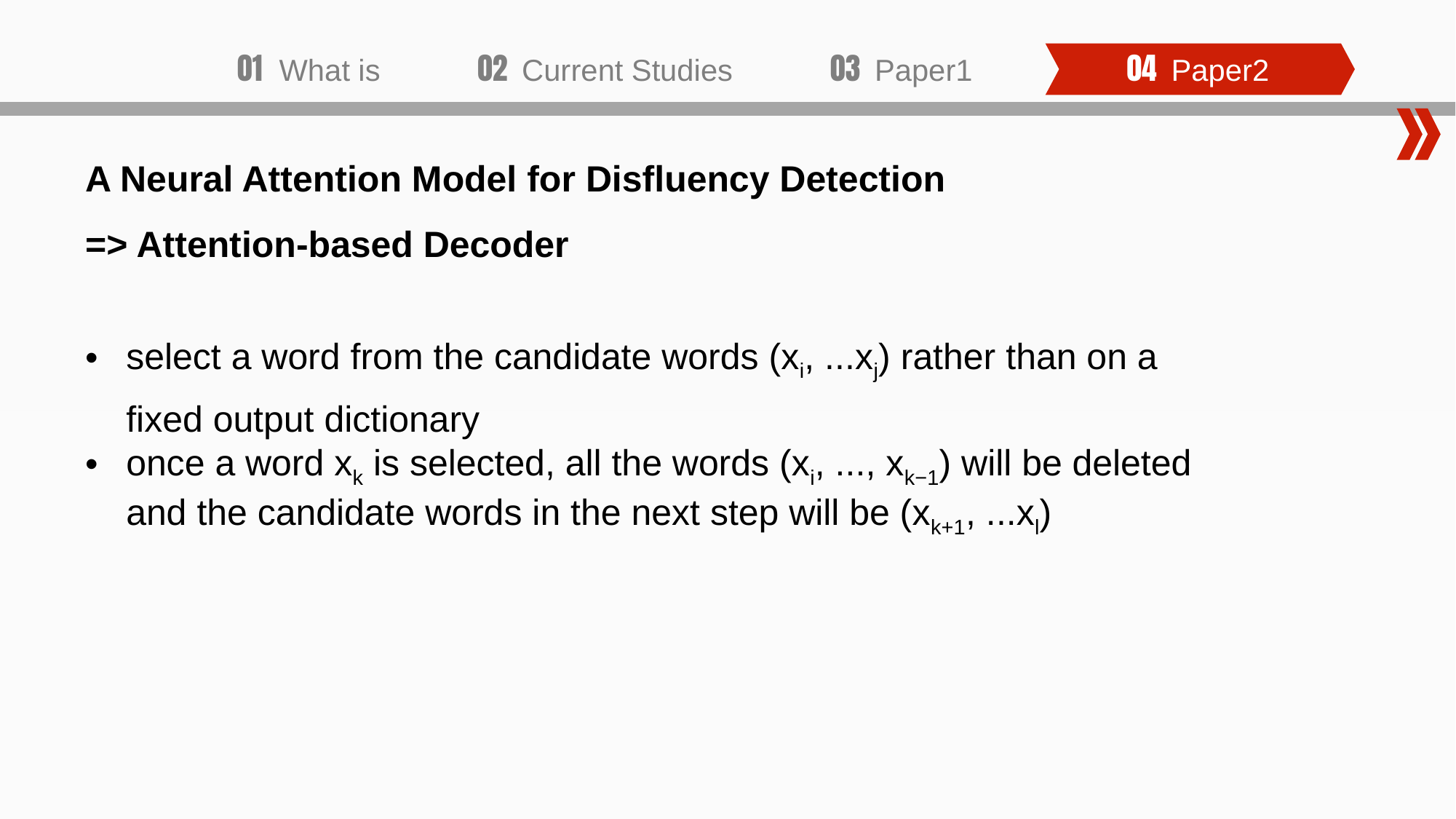

01  What is
02  Current Studies
03  Paper1
04  Paper2
A Neural Attention Model for Disfluency Detection
=> Attention-based Decoder
select a word from the candidate words (xi, ...xj) rather than on a fixed output dictionary
once a word xk is selected, all the words (xi, ..., xk−1) will be deleted and the candidate words in the next step will be (xk+1, ...xl)